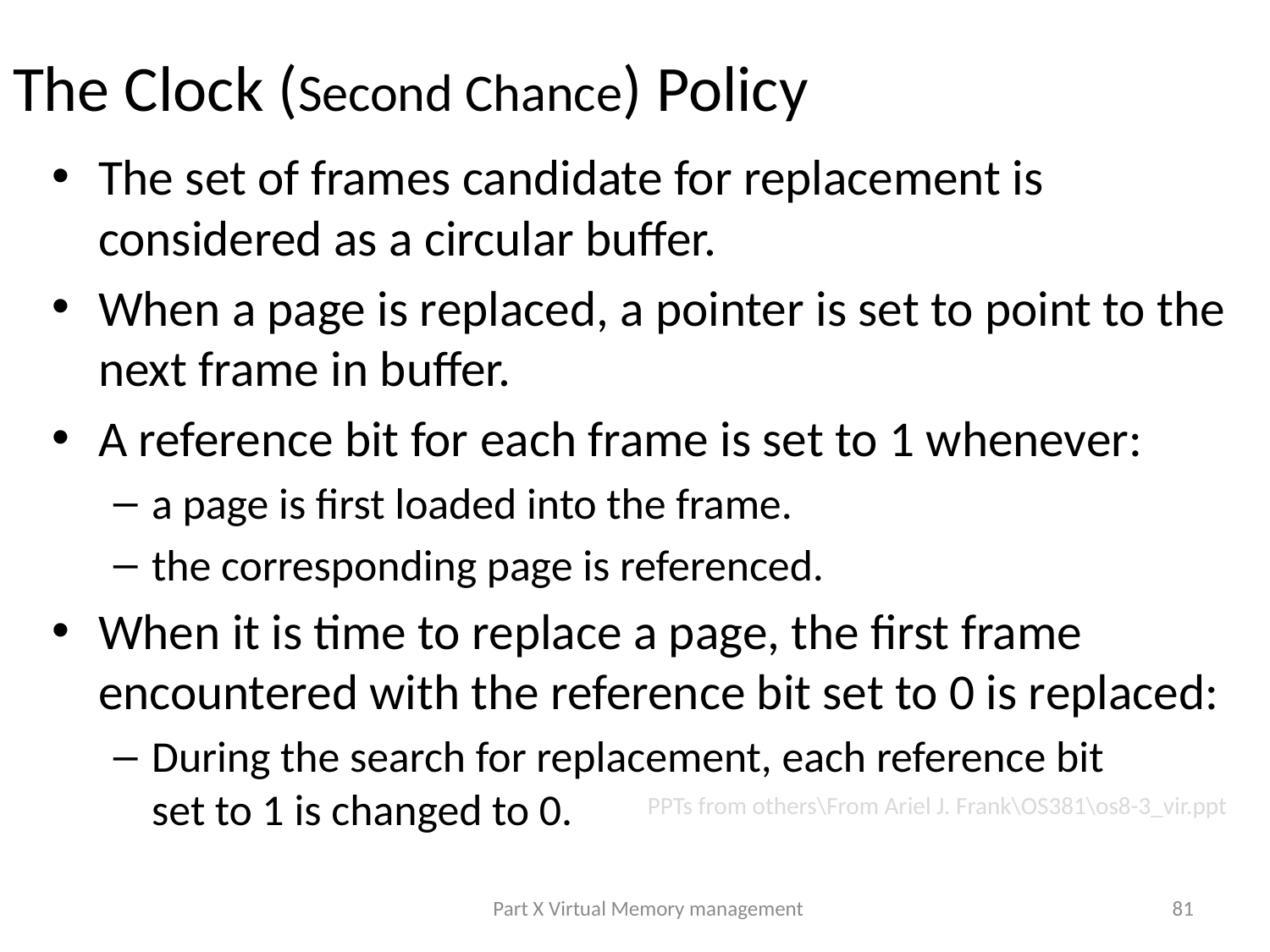

# The Clock (Second Chance) Policy
The set of frames candidate for replacement is considered as a circular buffer.
When a page is replaced, a pointer is set to point to the next frame in buffer.
A reference bit for each frame is set to 1 whenever:
a page is first loaded into the frame.
the corresponding page is referenced.
When it is time to replace a page, the first frame encountered with the reference bit set to 0 is replaced:
During the search for replacement, each reference bit
set to 1 is changed to 0.
PPTs from others\From Ariel J. Frank\OS381\os8-3_vir.ppt
Part X Virtual Memory management
81